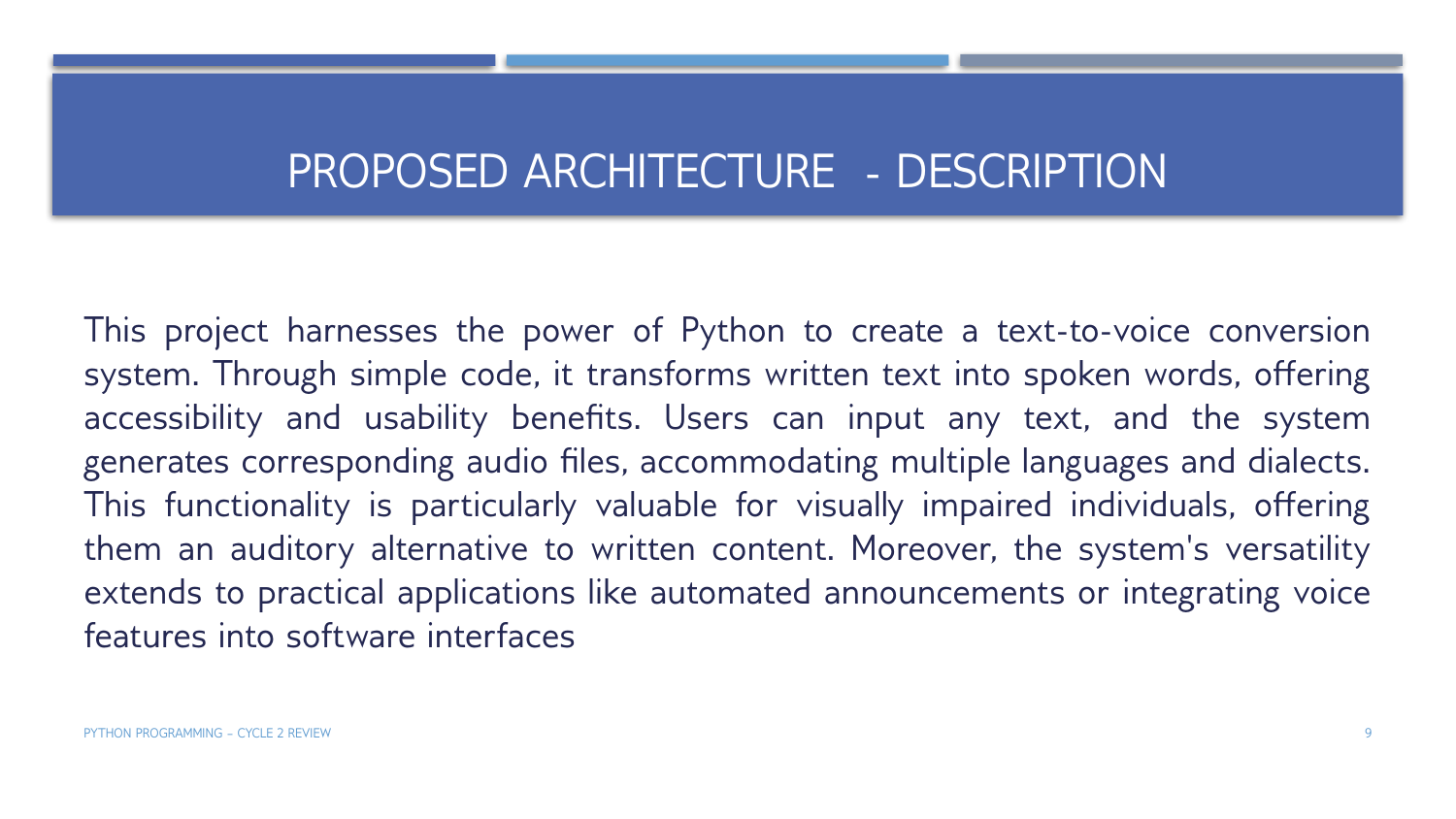

# Proposed Architecture  - Description
This project harnesses the power of Python to create a text-to-voice conversion system. Through simple code, it transforms written text into spoken words, offering accessibility and usability benefits. Users can input any text, and the system generates corresponding audio files, accommodating multiple languages and dialects. This functionality is particularly valuable for visually impaired individuals, offering them an auditory alternative to written content. Moreover, the system's versatility extends to practical applications like automated announcements or integrating voice features into software interfaces
PYTHON PROGRAMMING – CYCLE 2 REVIEW
9